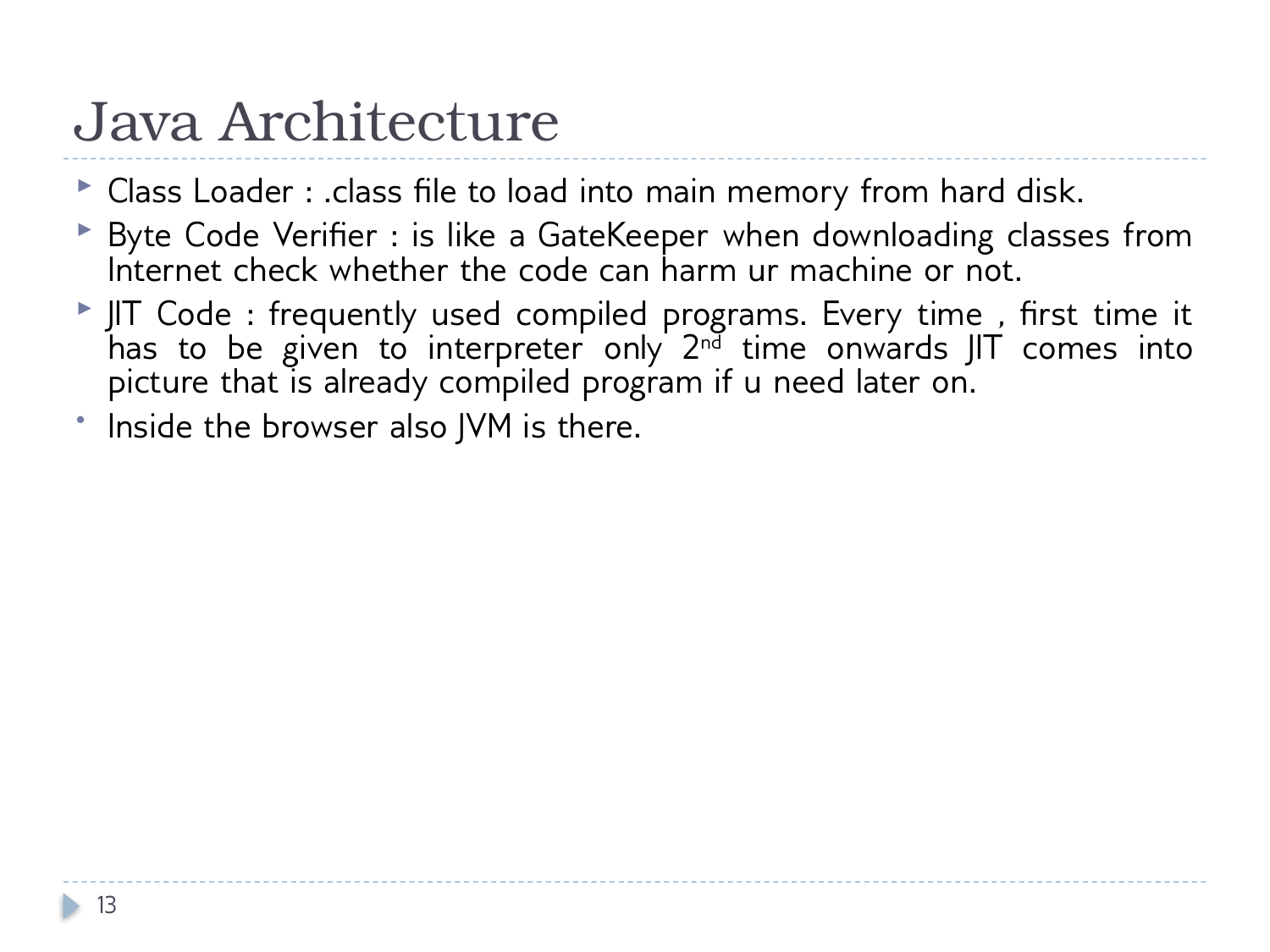

# Java Architecture
Class Loader : .class file to load into main memory from hard disk.
Byte Code Verifier : is like a GateKeeper when downloading classes from Internet check whether the code can harm ur machine or not.
JIT Code : frequently used compiled programs. Every time , first time it has to be given to interpreter only 2nd time onwards JIT comes into picture that is already compiled program if u need later on.
Inside the browser also JVM is there.

13